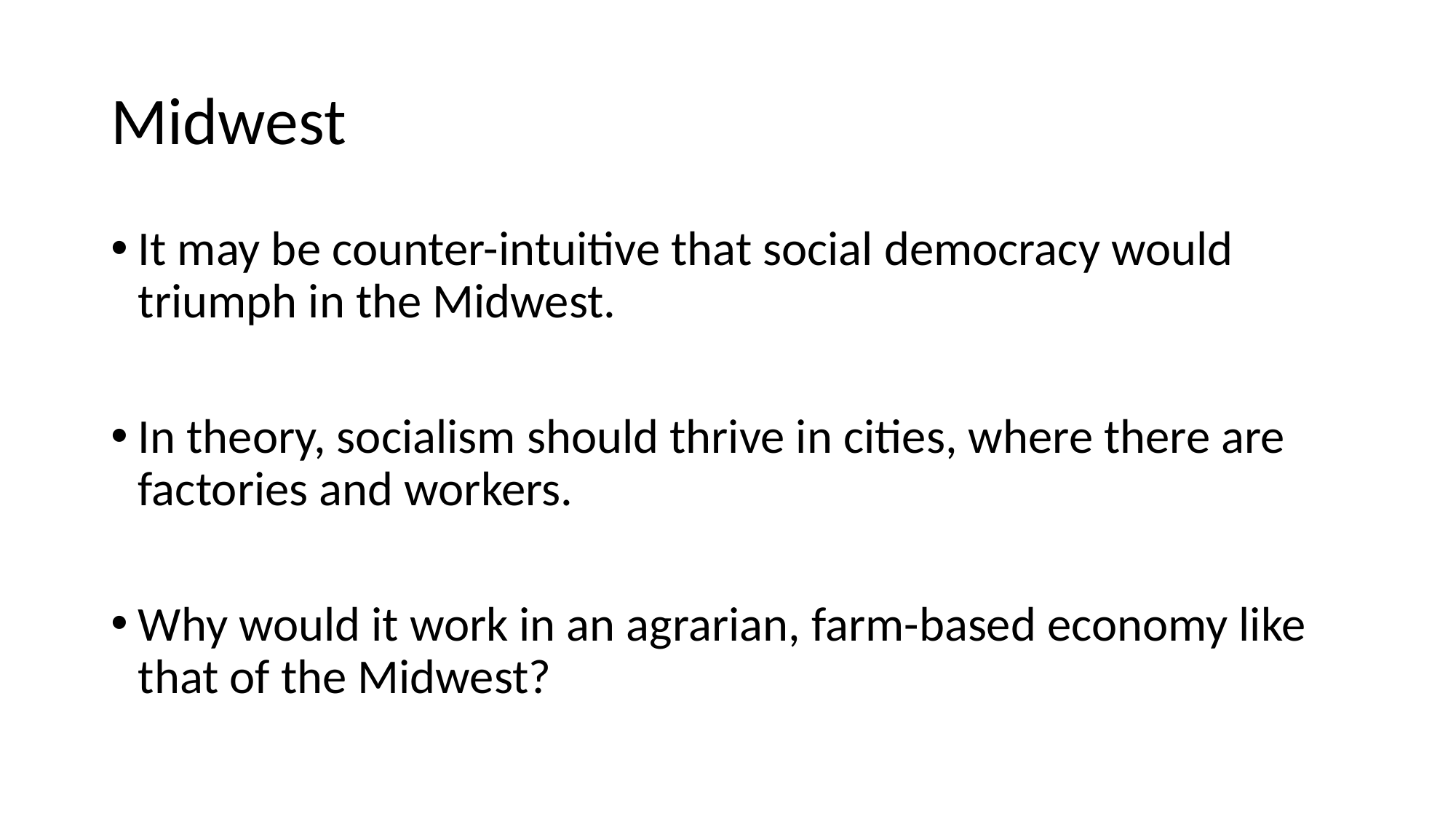

# Midwest
It may be counter-intuitive that social democracy would triumph in the Midwest.

In theory, socialism should thrive in cities, where there are factories and workers.

Why would it work in an agrarian, farm-based economy like that of the Midwest?